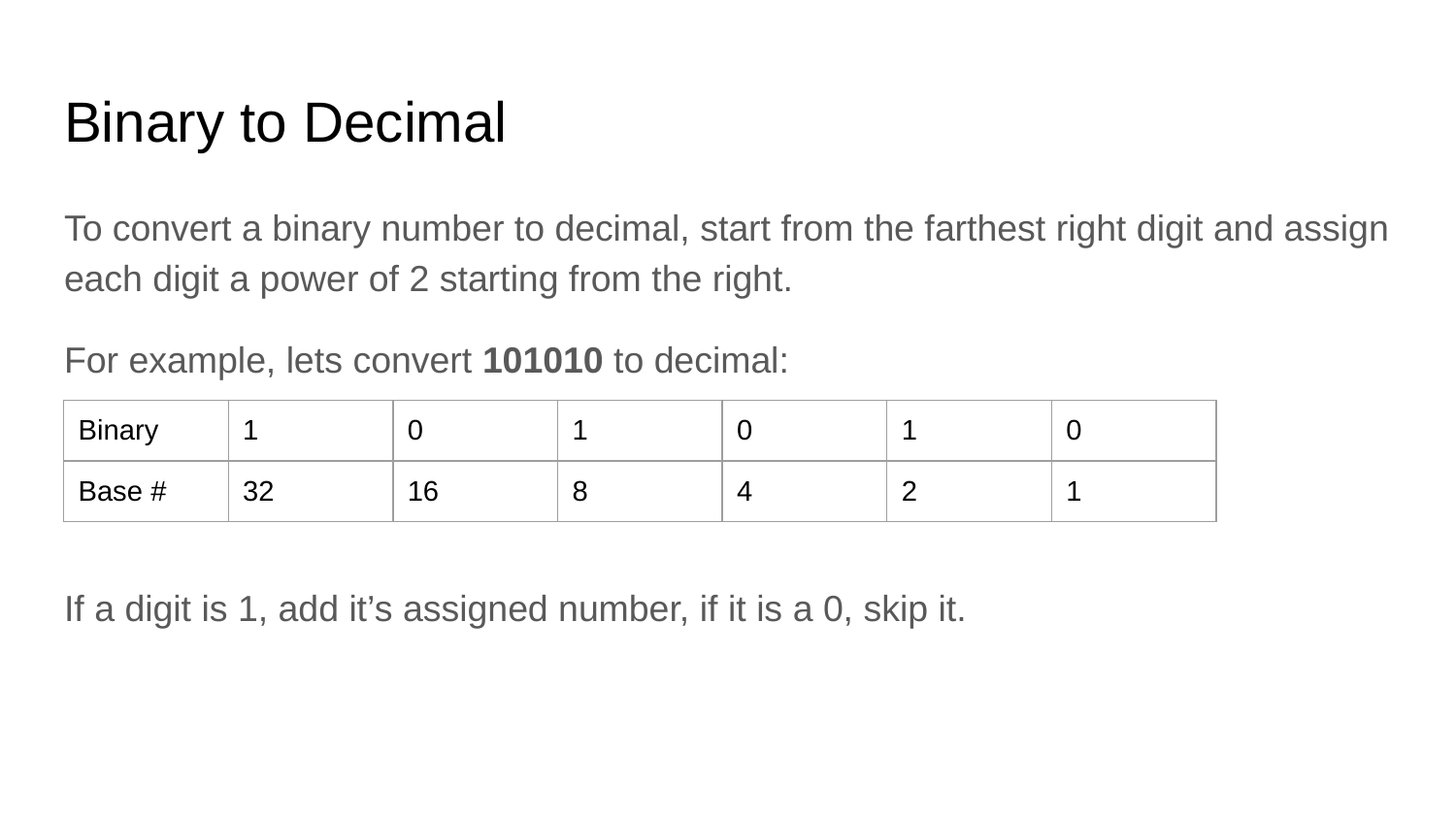

# Binary to Decimal

To convert a binary number to decimal, start from the farthest right digit and assign each digit a power of 2 starting from the right.
For example, lets convert 101010 to decimal:

If a digit is 1, add it’s assigned number, if it is a 0, skip it.

| Binary | 1 | 0 | 1 | 0 | 1 | 0 |
| --- | --- | --- | --- | --- | --- | --- |
| Base # | 32 | 16 | 8 | 4 | 2 | 1 |